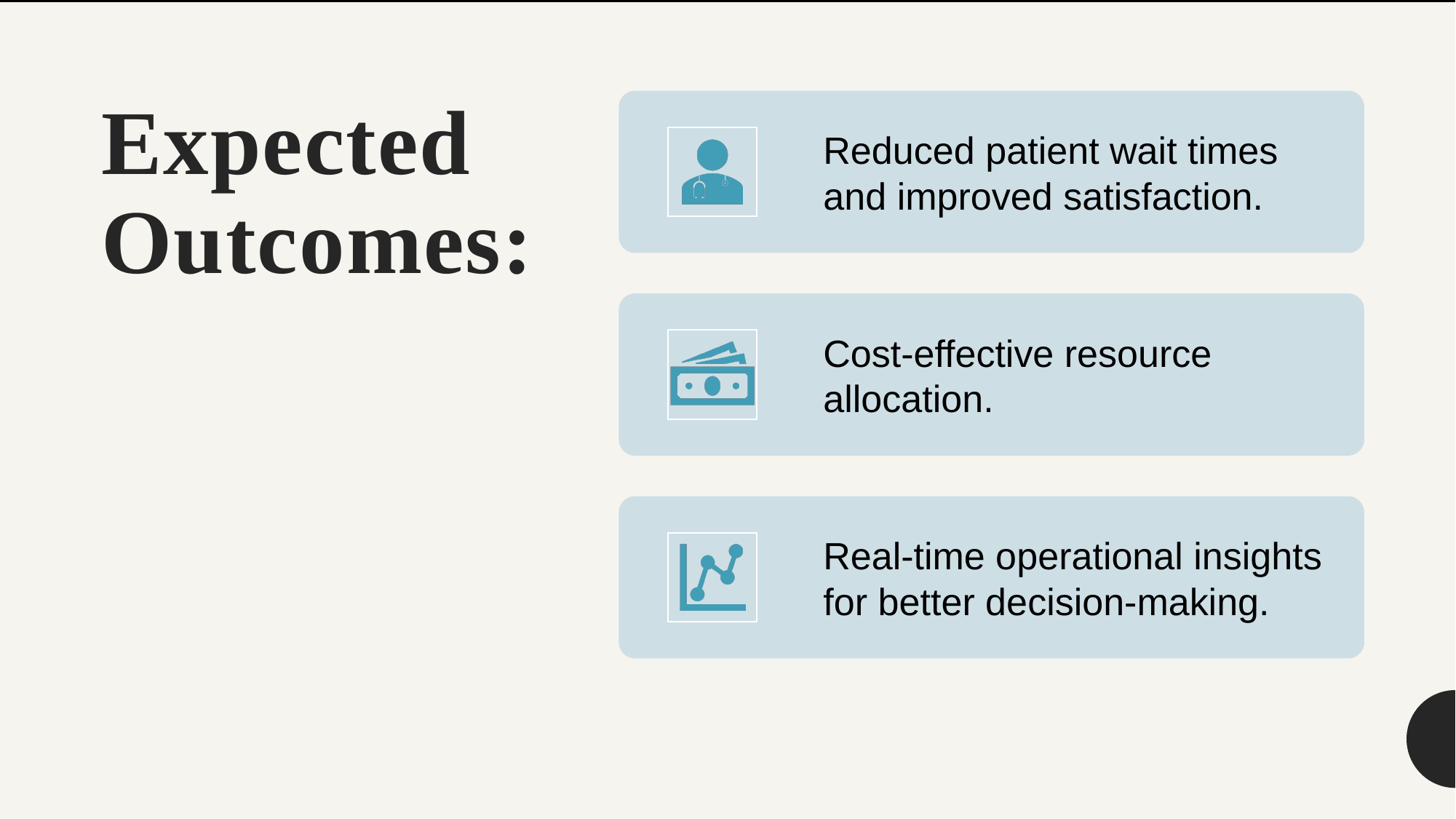

# Expected Outcomes:
Reduced patient wait times and improved satisfaction.
Cost-effective resource allocation.
Real-time operational insights for better decision-making.